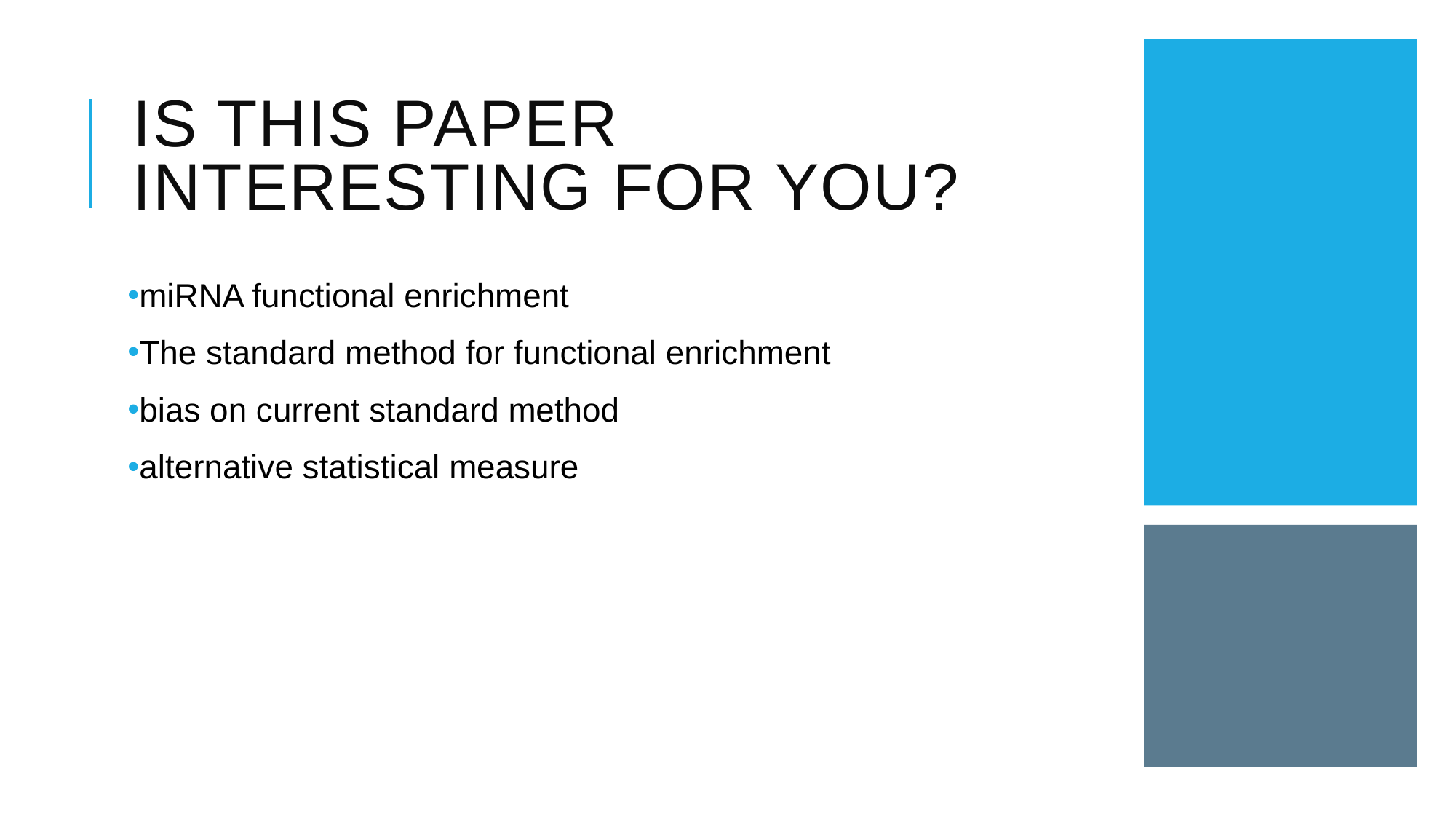

# Is this Paper interesting for you?
miRNA functional enrichment
The standard method for functional enrichment
bias on current standard method
alternative statistical measure